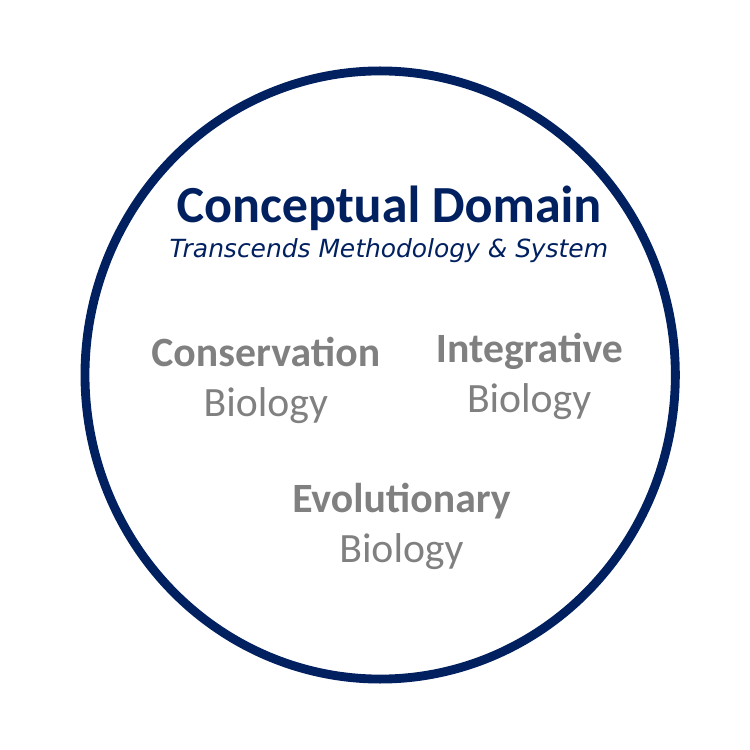

Conceptual Domain
Transcends Methodology & System
Integrative
Biology
Conservation
Biology
Evolutionary
Biology